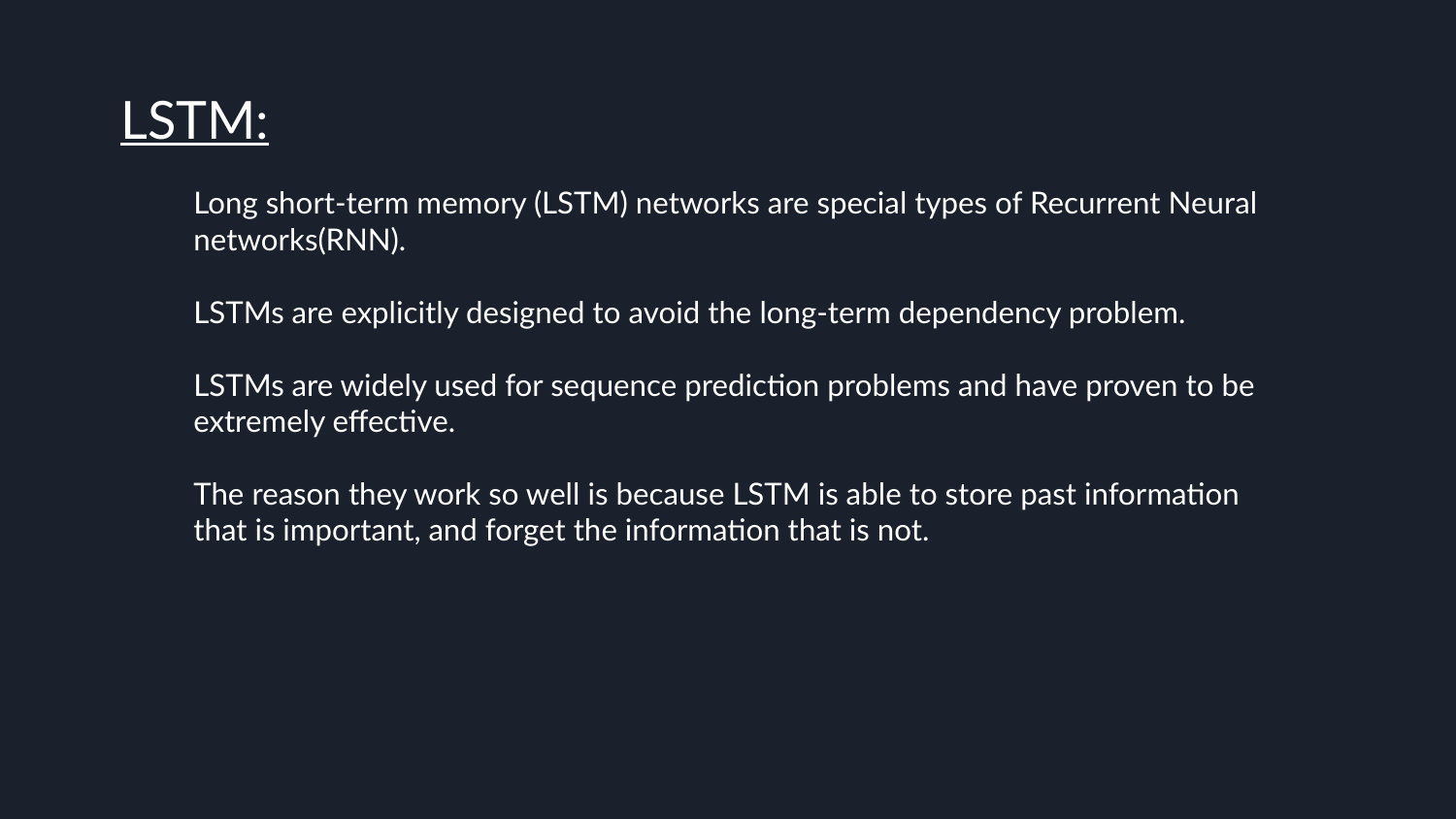

LSTM:

Long short-term memory (LSTM) networks are special types of Recurrent Neural networks(RNN).

LSTMs are explicitly designed to avoid the long-term dependency problem.

LSTMs are widely used for sequence prediction problems and have proven to be extremely effective.

The reason they work so well is because LSTM is able to store past information that is important, and forget the information that is not.